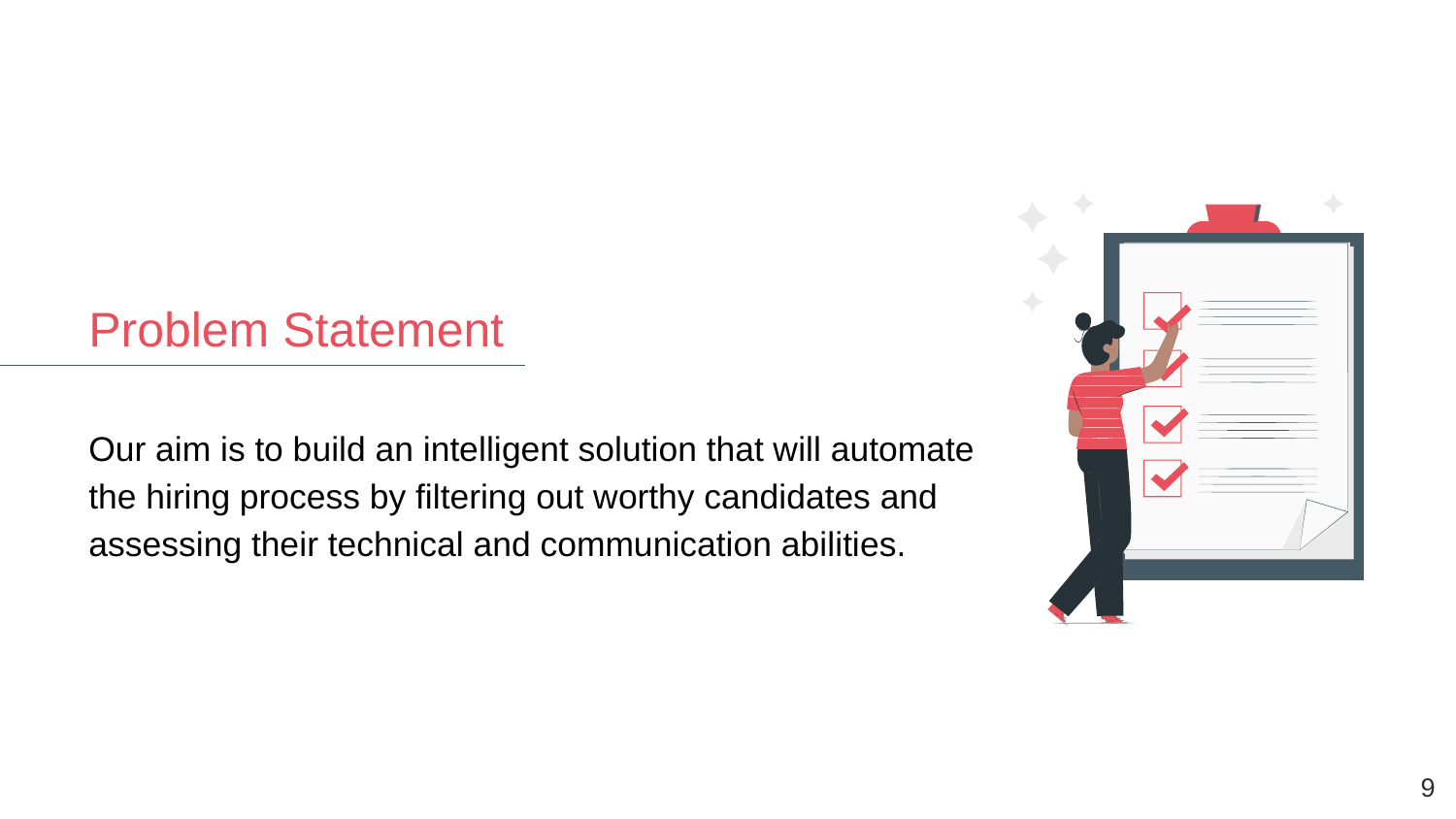

Problem Statement
Our aim is to build an intelligent solution that will automate the hiring process by filtering out worthy candidates and assessing their technical and communication abilities.
9